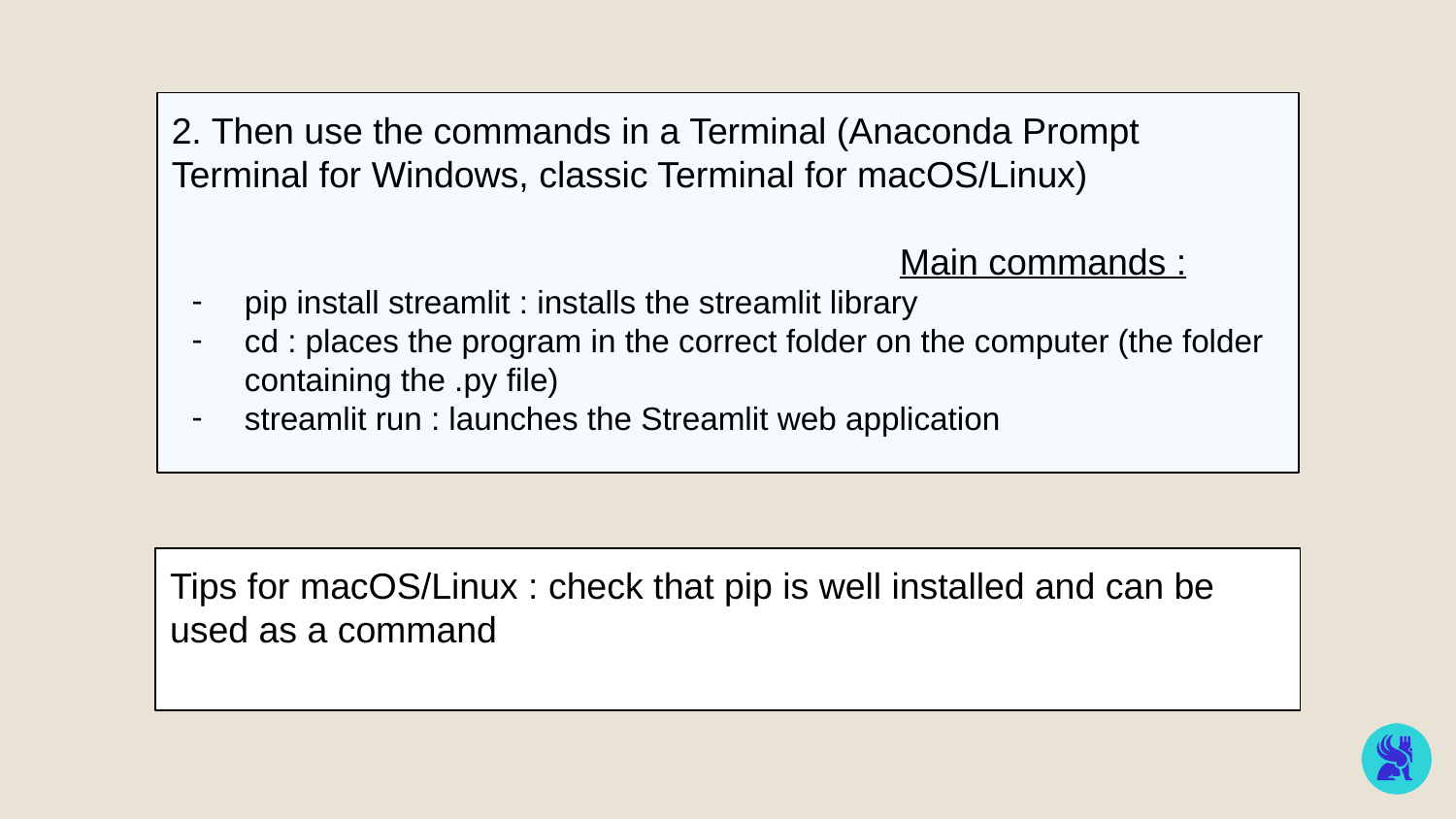

2. Then use the commands in a Terminal (Anaconda Prompt Terminal for Windows, classic Terminal for macOS/Linux)

					Main commands :
pip install streamlit : installs the streamlit library
cd : places the program in the correct folder on the computer (the folder containing the .py file)
streamlit run : launches the Streamlit web application

Tips for macOS/Linux : check that pip is well installed and can be used as a command